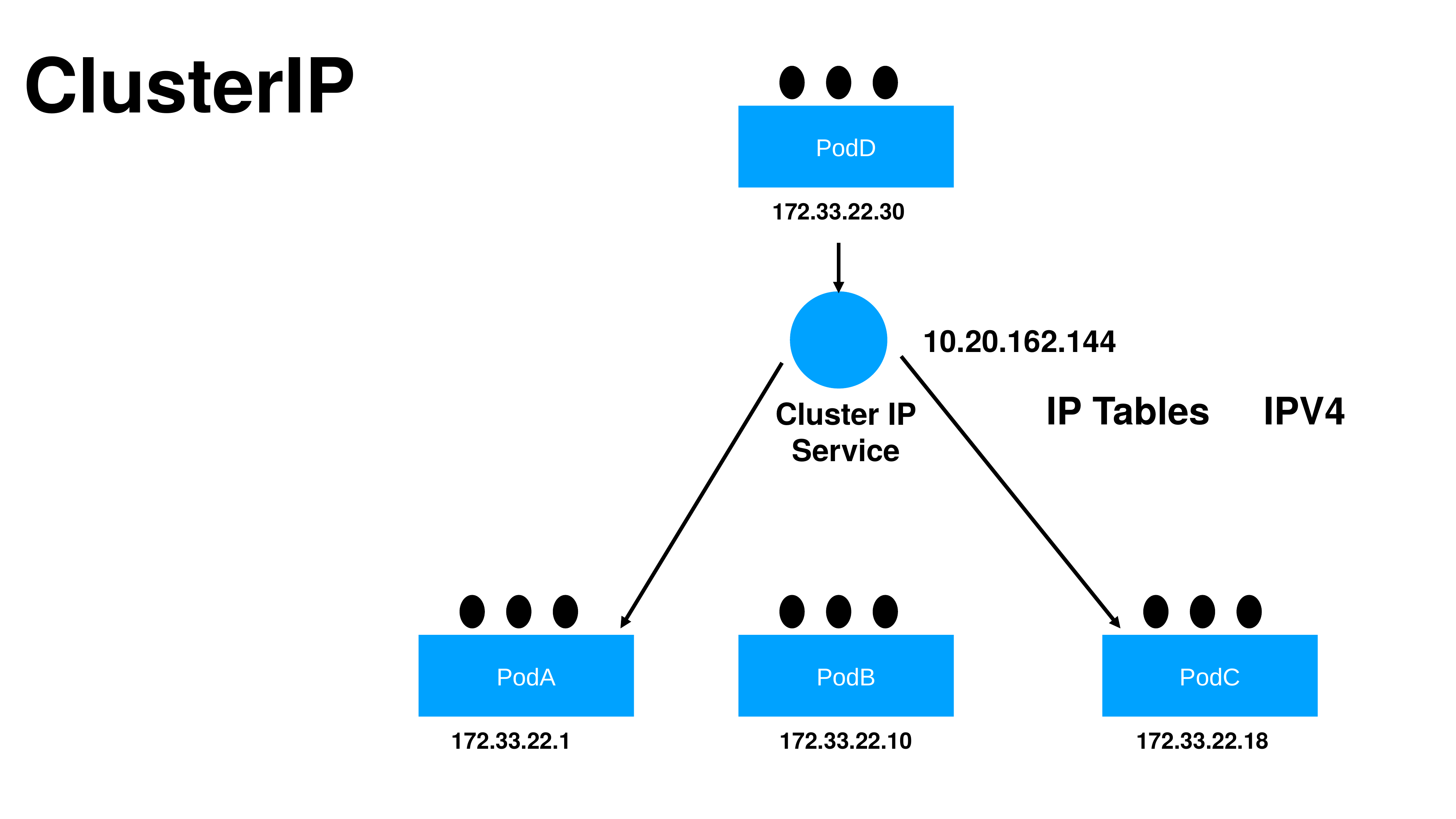

ClusterIP

PodD
172.33.22.30

10.20.162.144

IP Tables
IPV4
Cluster IP
Service

PodA
PodB
PodC
172.33.22.1
172.33.22.10
172.33.22.18